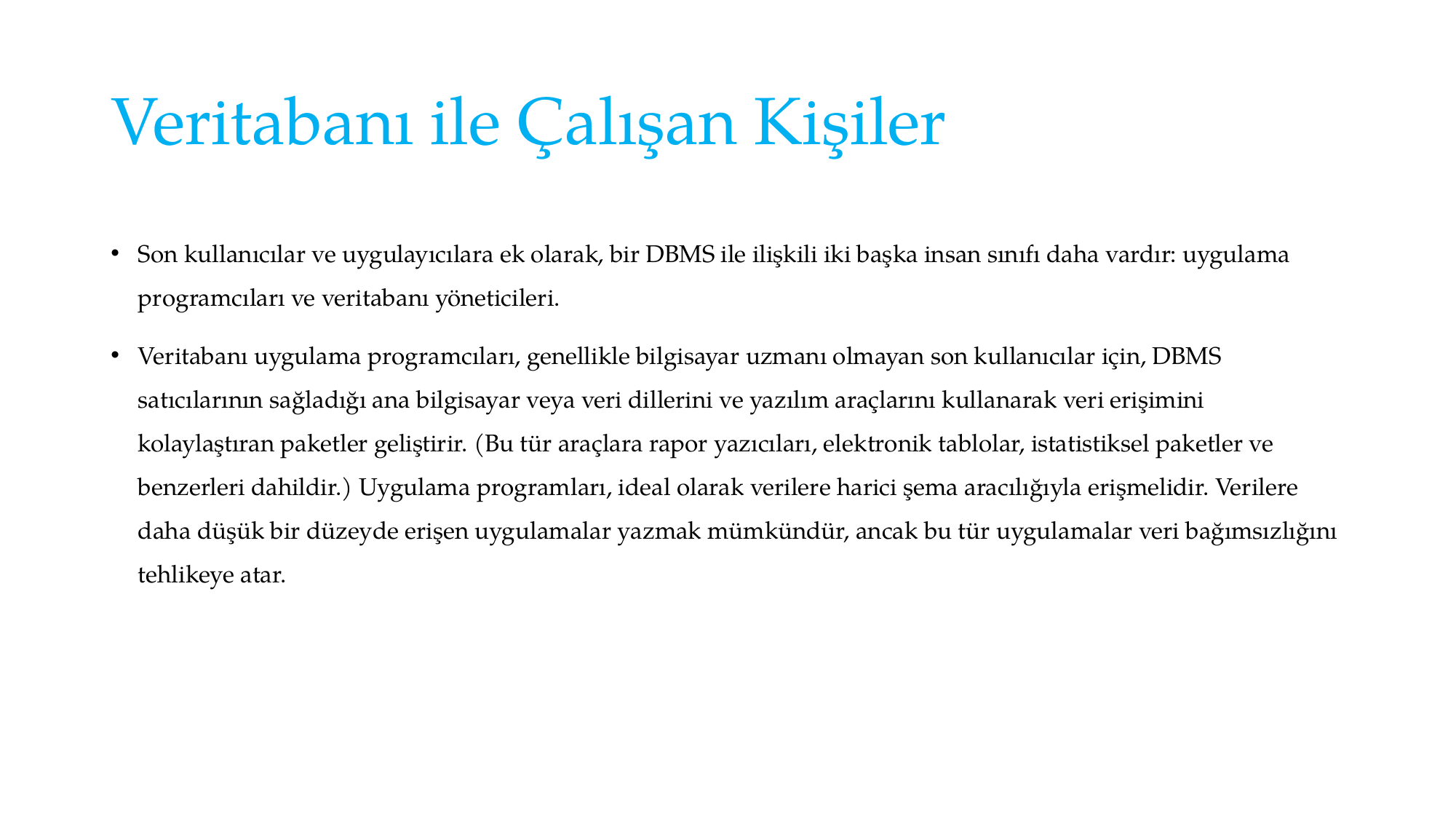

# Veritabanı ile Çalışan Kişiler
Son kullanıcılar ve uygulayıcılara ek olarak, bir DBMS ile ilişkili iki başka insan sınıfı daha vardır: uygulama programcıları ve veritabanı yöneticileri.
Veritabanı uygulama programcıları, genellikle bilgisayar uzmanı olmayan son kullanıcılar için, DBMS satıcılarının sağladığı ana bilgisayar veya veri dillerini ve yazılım araçlarını kullanarak veri erişimini kolaylaştıran paketler geliştirir. (Bu tür araçlara rapor yazıcıları, elektronik tablolar, istatistiksel paketler ve benzerleri dahildir.) Uygulama programları, ideal olarak verilere harici şema aracılığıyla erişmelidir. Verilere daha düşük bir düzeyde erişen uygulamalar yazmak mümkündür, ancak bu tür uygulamalar veri bağımsızlığını tehlikeye atar.